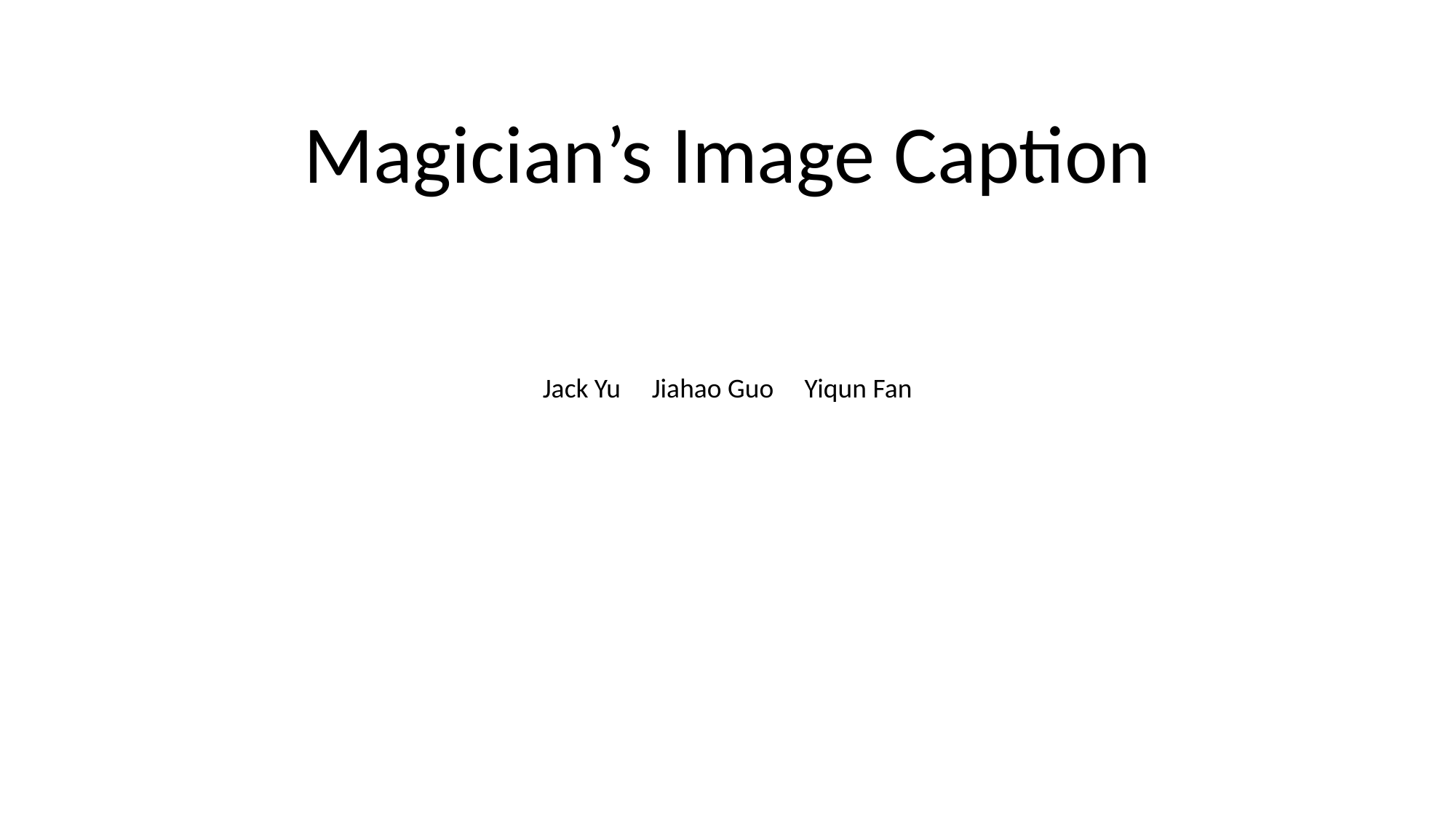

Magician’s Image Caption
Jack Yu	Jiahao Guo     Yiqun Fan